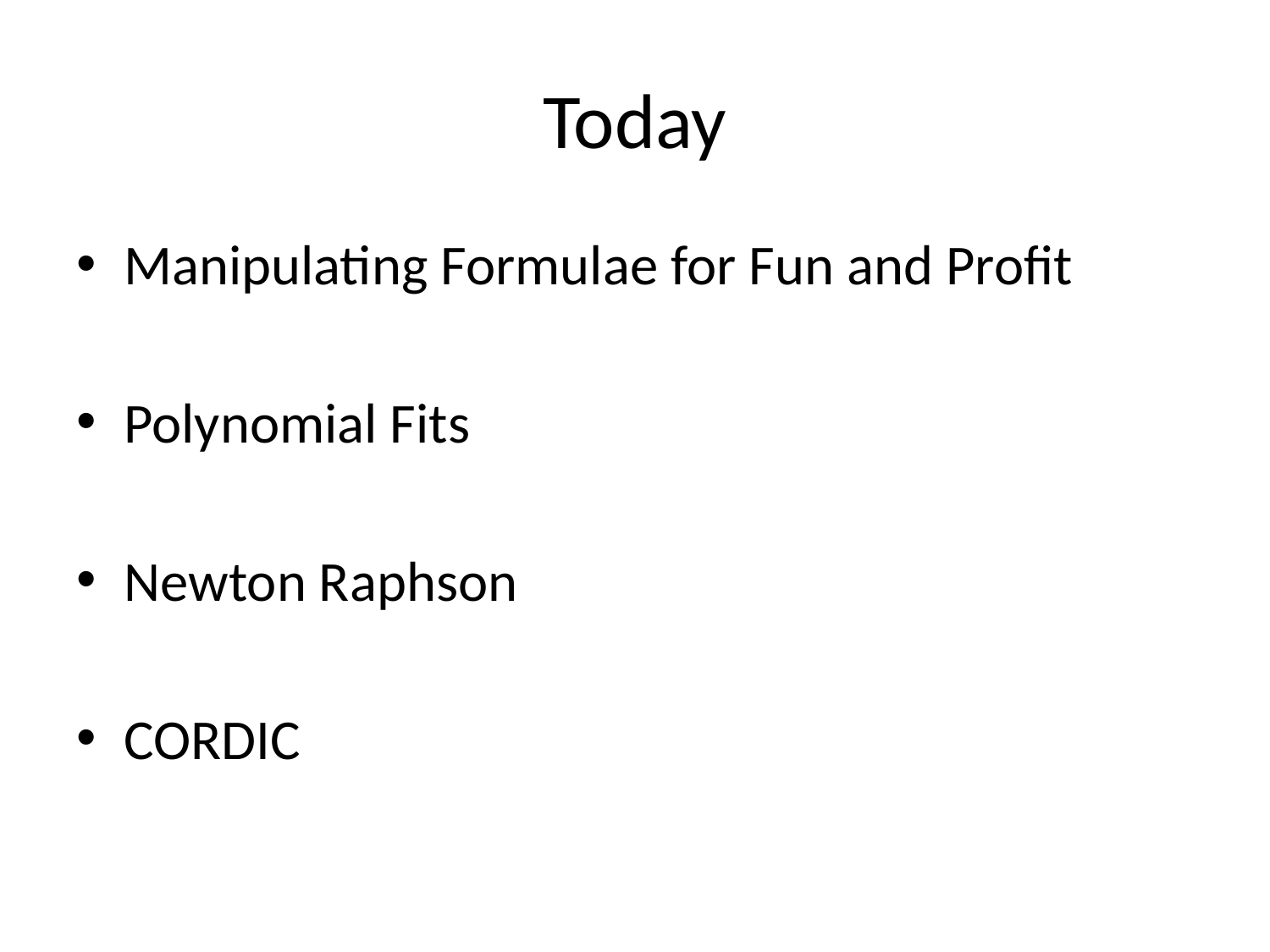

# Today
Manipulating Formulae for Fun and Profit

Polynomial Fits

Newton Raphson

CORDIC